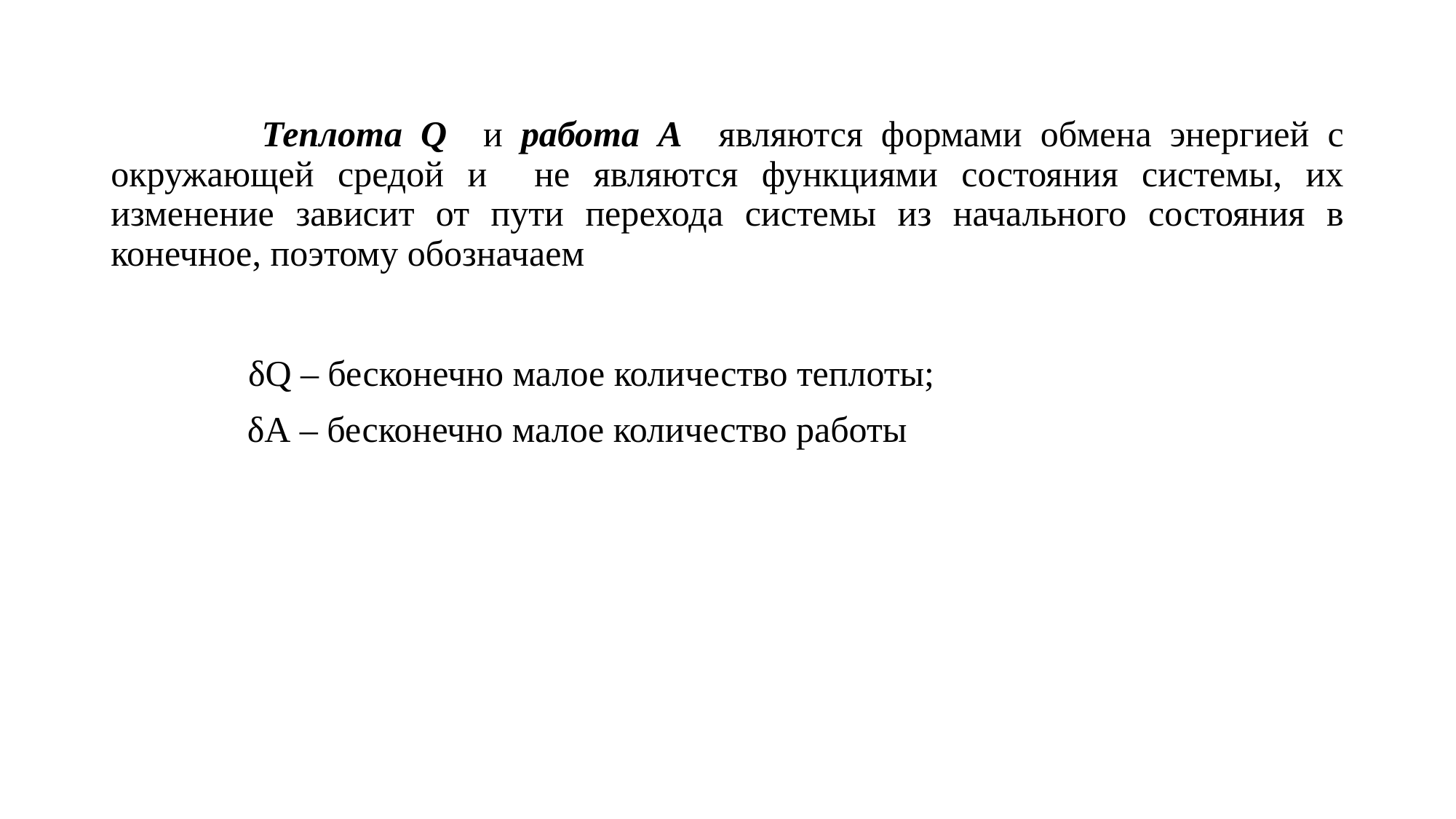

# Теплота Q  и работа A  являются формами обмена энергией с окружающей средой и  не являются функциями состояния системы, их изменение зависит от пути перехода системы из начального состояния в конечное, поэтому обозначаем

             δQ – бесконечно малое количество теплоты;
               δА – бесконечно малое количество работы